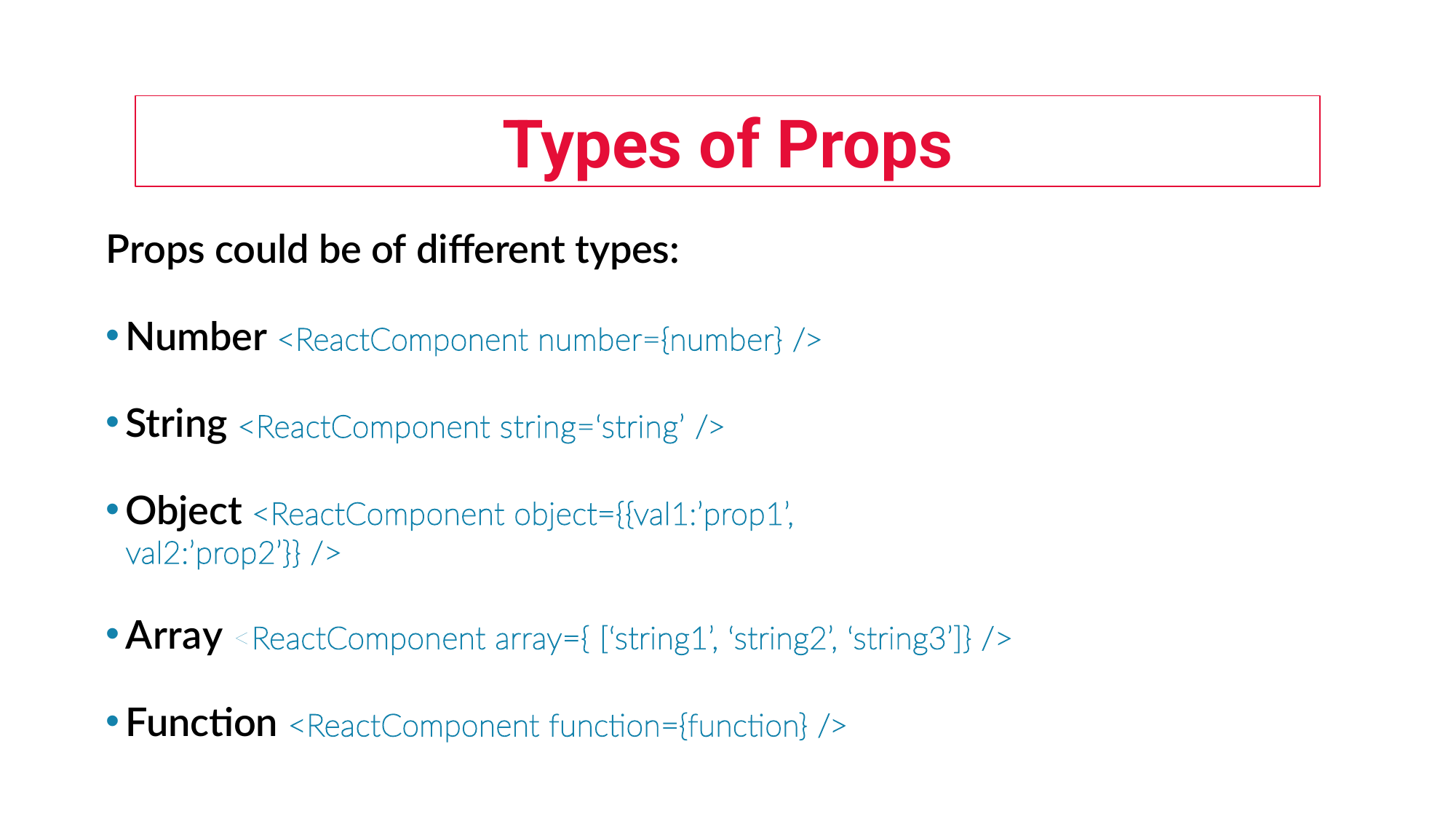

Types of Props
Props could be of different types:
Number <ReactComponent number={number} />
String <ReactComponent string=‘string’ />
Object <ReactComponent object={{val1:’prop1’, val2:’prop2’}} />
Array <ReactComponent array={ [‘string1’, ‘string2’, ‘string3’]} />
Function <ReactComponent function={function} />